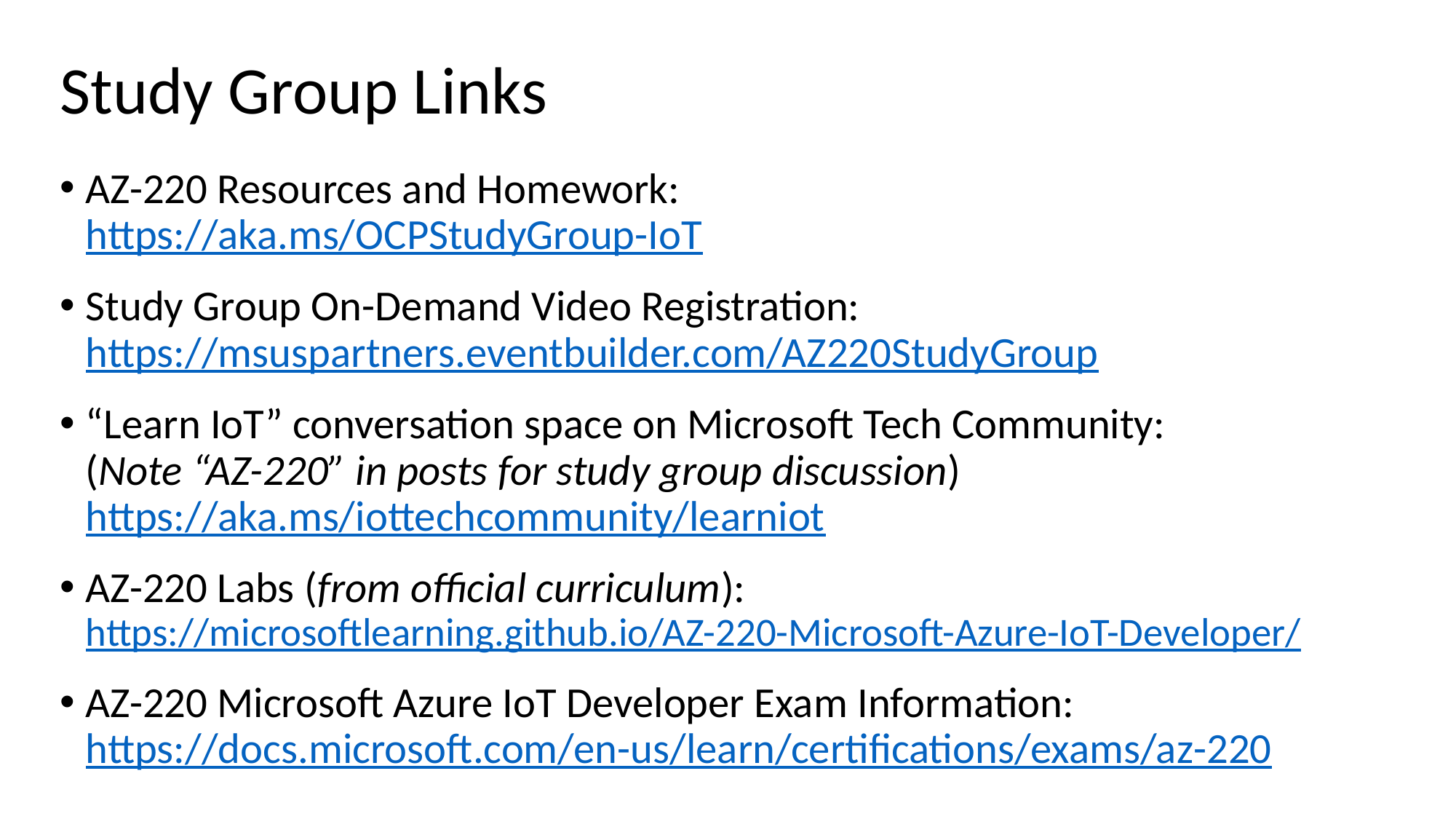

# Study Group Links
AZ-220 Resources and Homework:
https://aka.ms/OCPStudyGroup-IoT
Study Group On-Demand Video Registration:
https://msuspartners.eventbuilder.com/AZ220StudyGroup
“Learn IoT” conversation space on Microsoft Tech Community:
(Note “AZ-220” in posts for study group discussion)
https://aka.ms/iottechcommunity/learniot
AZ-220 Labs (from official curriculum):
https://microsoftlearning.github.io/AZ-220-Microsoft-Azure-IoT-Developer/
AZ-220 Microsoft Azure IoT Developer Exam Information:
https://docs.microsoft.com/en-us/learn/certifications/exams/az-220